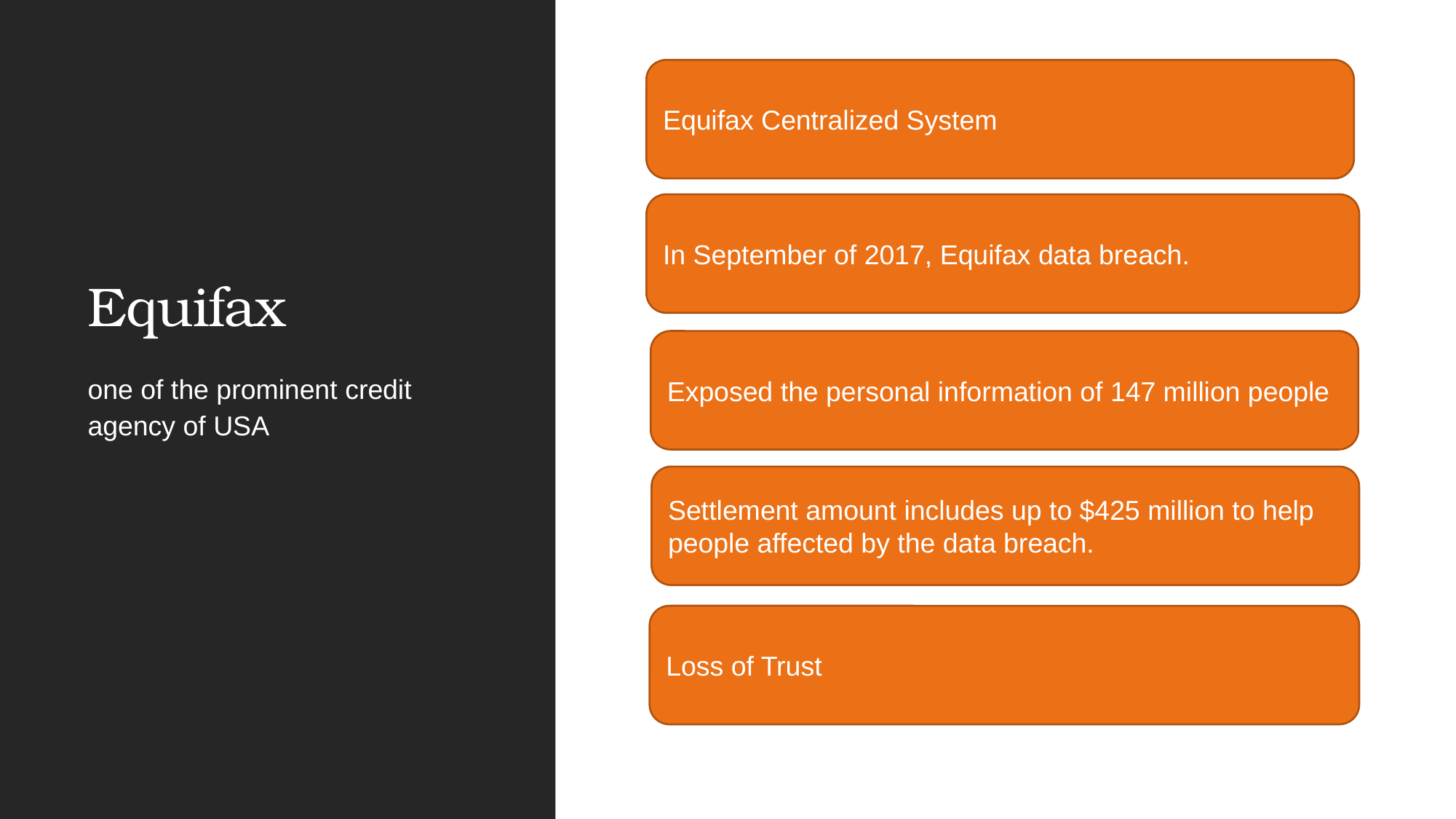

Equifax Centralized System
# Equifax

In September of 2017, Equifax data breach.
Exposed the personal information of 147 million people
one of the prominent credit agency of USA
Settlement amount includes up to $425 million to help people affected by the data breach.
Loss of Trust